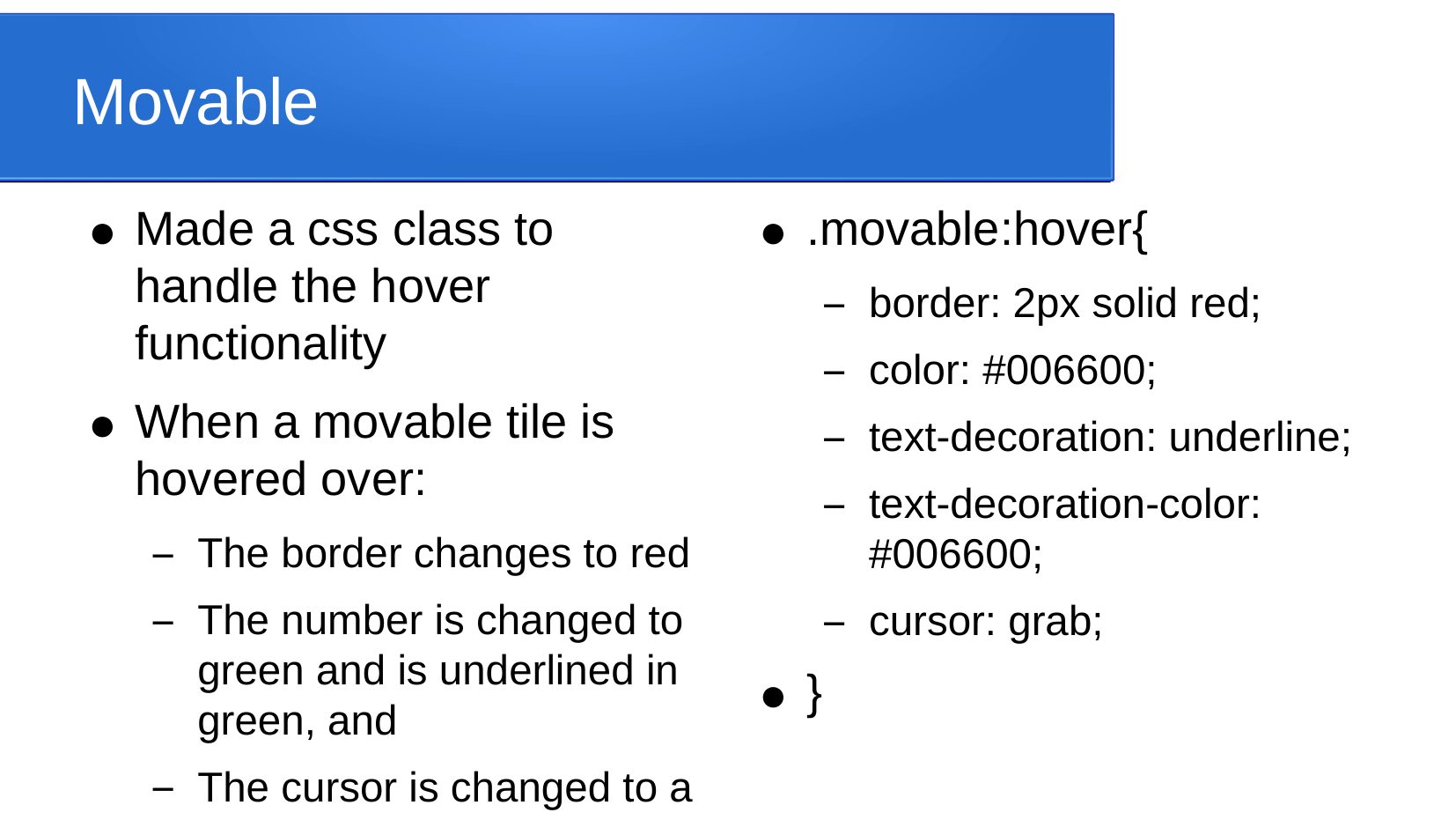

Movable
Made a css class to handle the hover functionality
When a movable tile is hovered over:
The border changes to red
The number is changed to green and is underlined in green, and
The cursor is changed to a hand
.movable:hover{
border: 2px solid red;
color: #006600;
text-decoration: underline;
text-decoration-color: #006600;
cursor: grab;
}